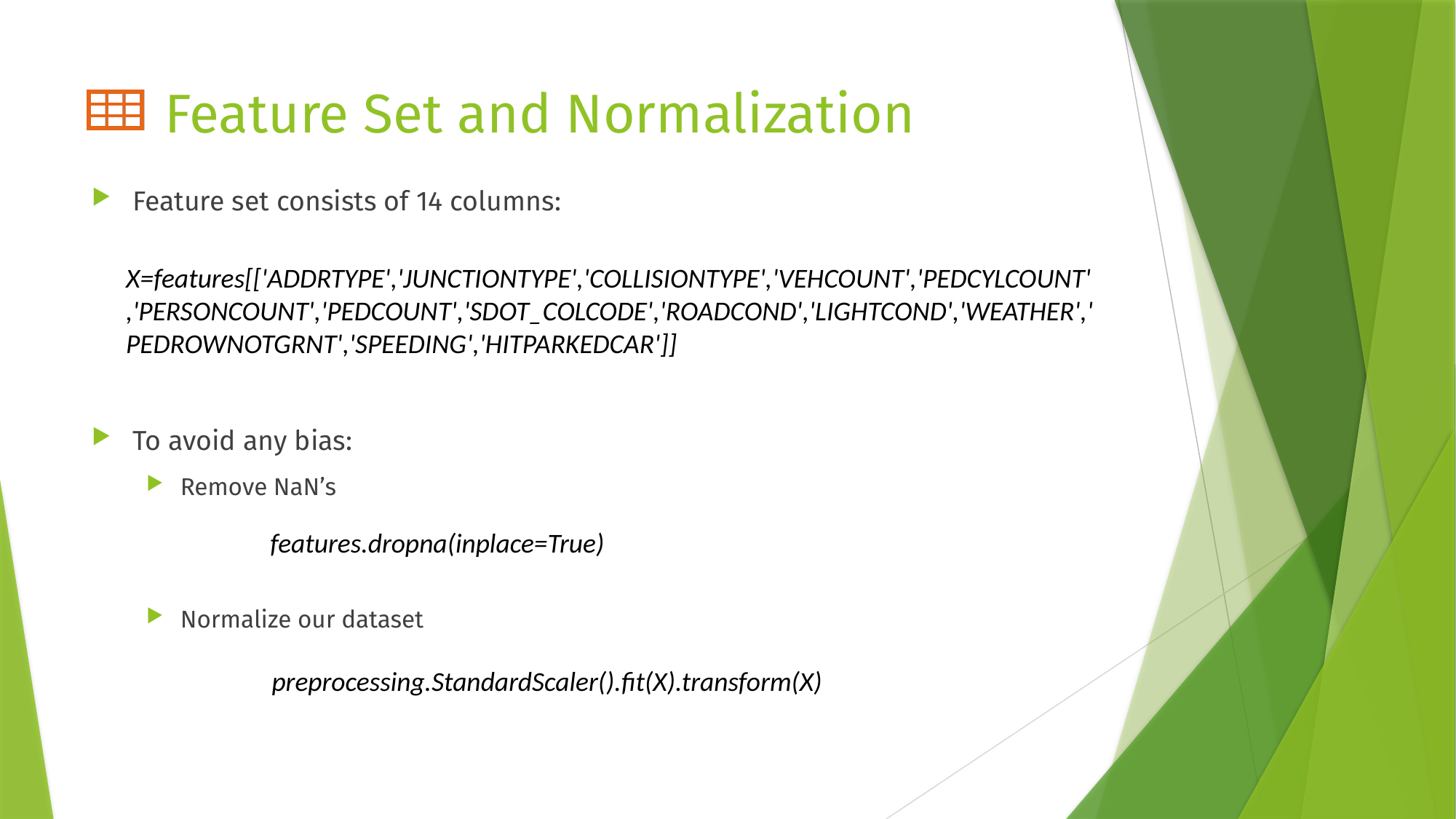

# Feature Set and Normalization

Feature set consists of 14 columns:

To avoid any bias:
Remove NaN’s

Normalize our dataset
X=features[['ADDRTYPE','JUNCTIONTYPE','COLLISIONTYPE','VEHCOUNT','PEDCYLCOUNT','PERSONCOUNT','PEDCOUNT','SDOT_COLCODE','ROADCOND','LIGHTCOND','WEATHER','PEDROWNOTGRNT','SPEEDING','HITPARKEDCAR']]
features.dropna(inplace=True)
preprocessing.StandardScaler().fit(X).transform(X)